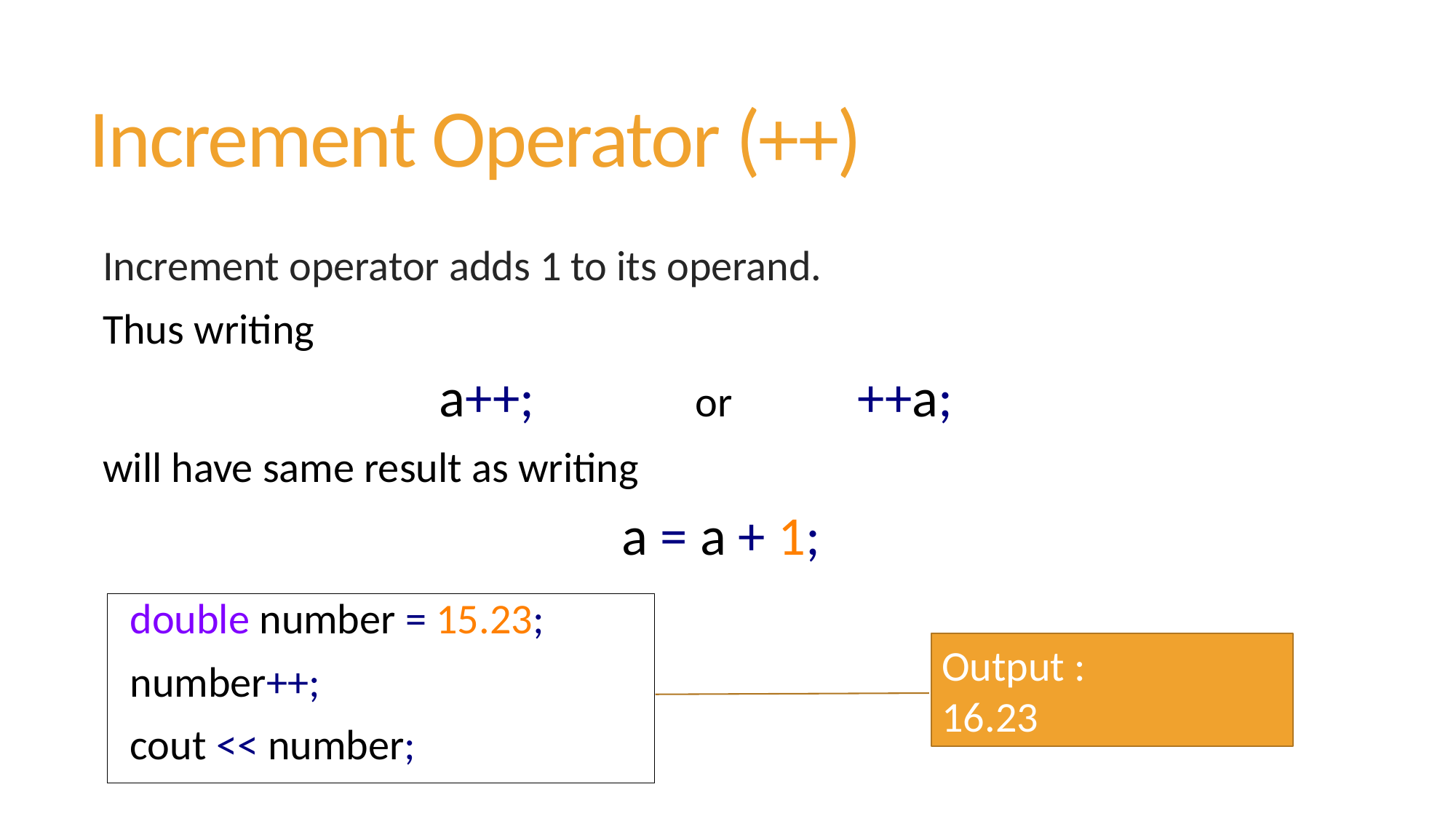

# Increment Operator (++)
Increment operator adds 1 to its operand.
Thus writing
 			 a++;             or             ++a;
will have same result as writing
 			                    a = a + 1;

double number = 15.23;
number++;
cout << number;

Output :
16.23